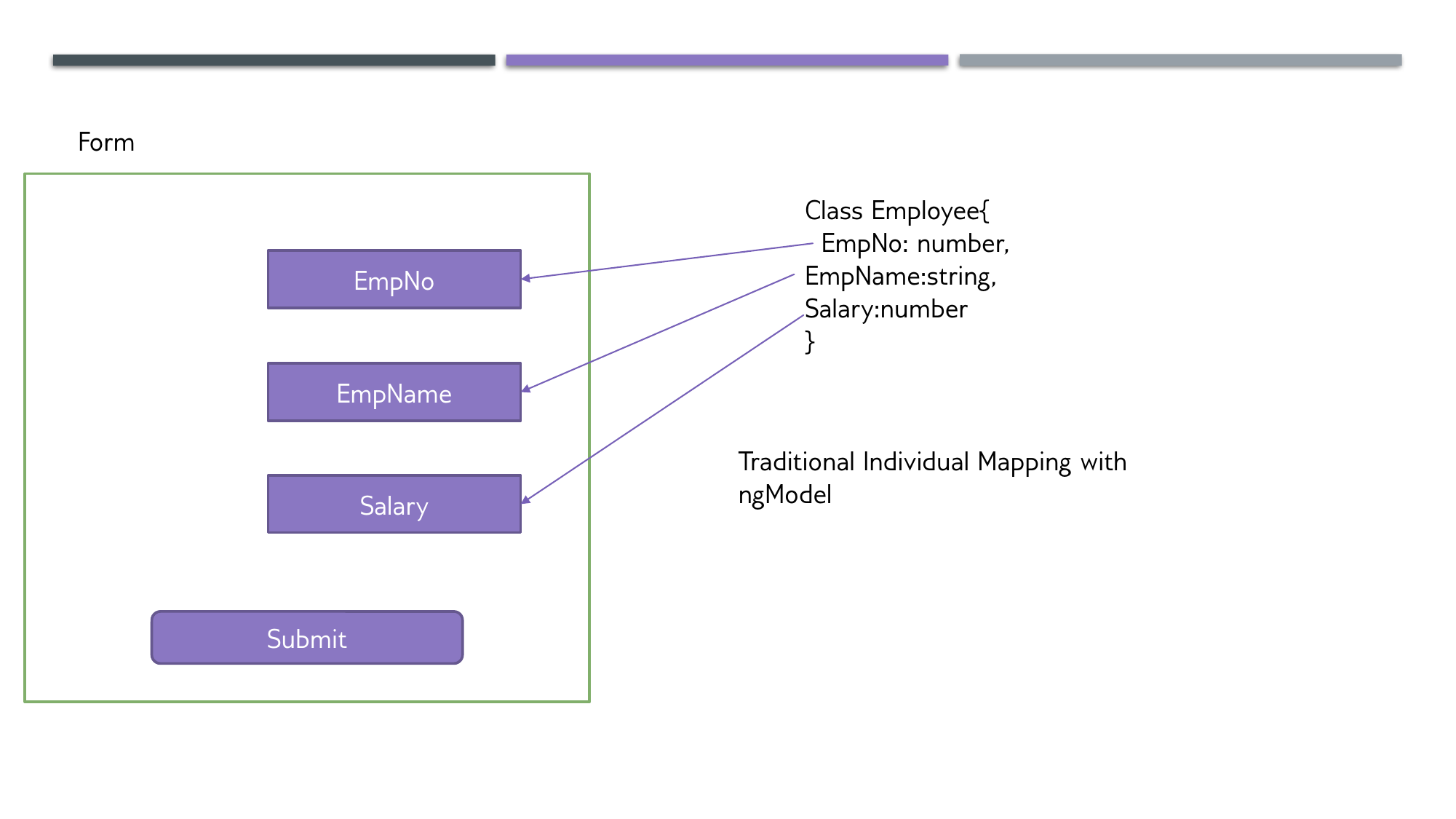

Form

Class Employee{
  EmpNo: number,
EmpName:string,
Salary:number
}
EmpNo
EmpName
Traditional Individual Mapping with ngModel
Salary
Submit